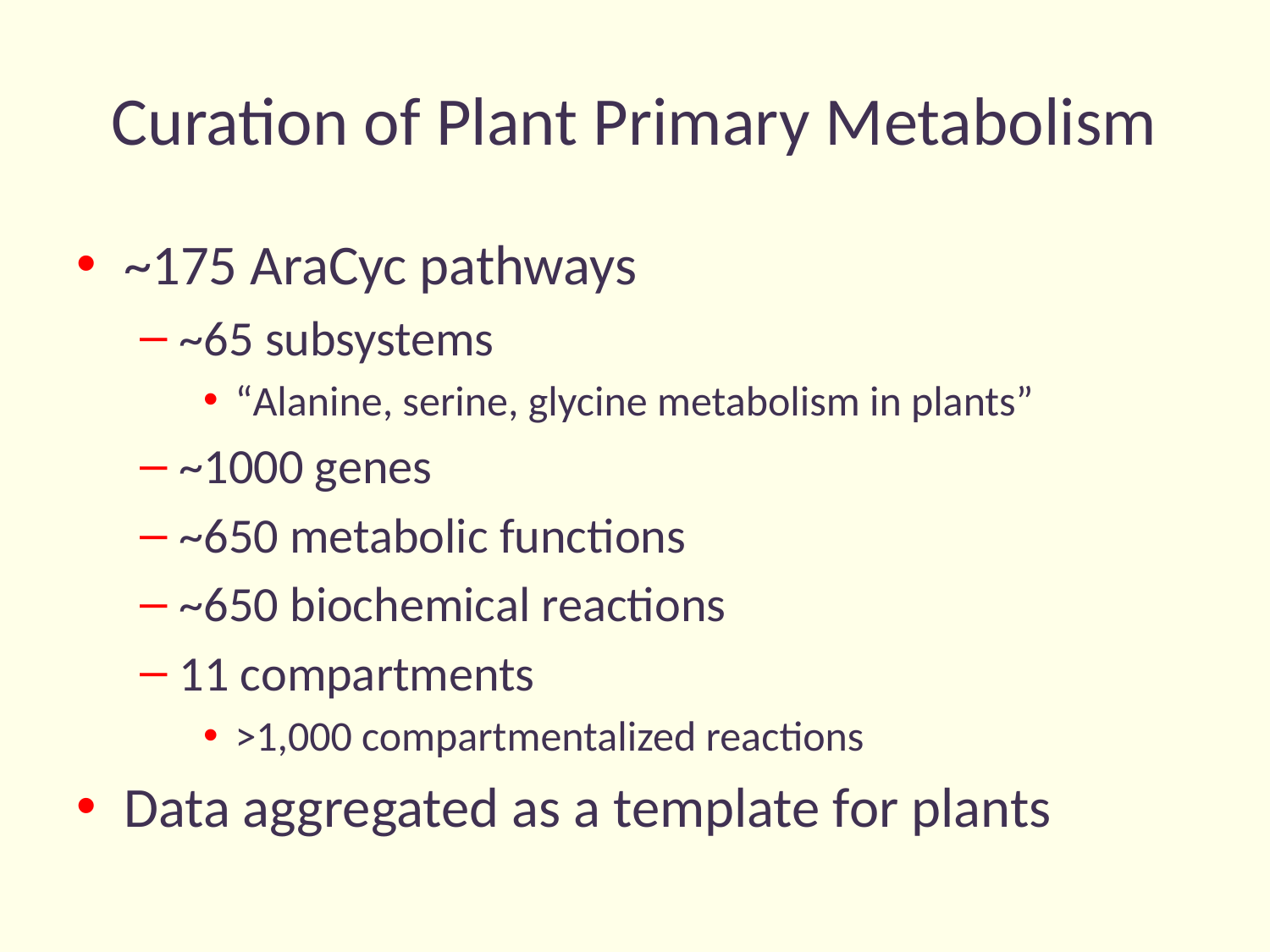

# Curation of Plant Primary Metabolism
~175 AraCyc pathways
~65 subsystems
“Alanine, serine, glycine metabolism in plants”
~1000 genes
~650 metabolic functions
~650 biochemical reactions
11 compartments
>1,000 compartmentalized reactions
Data aggregated as a template for plants